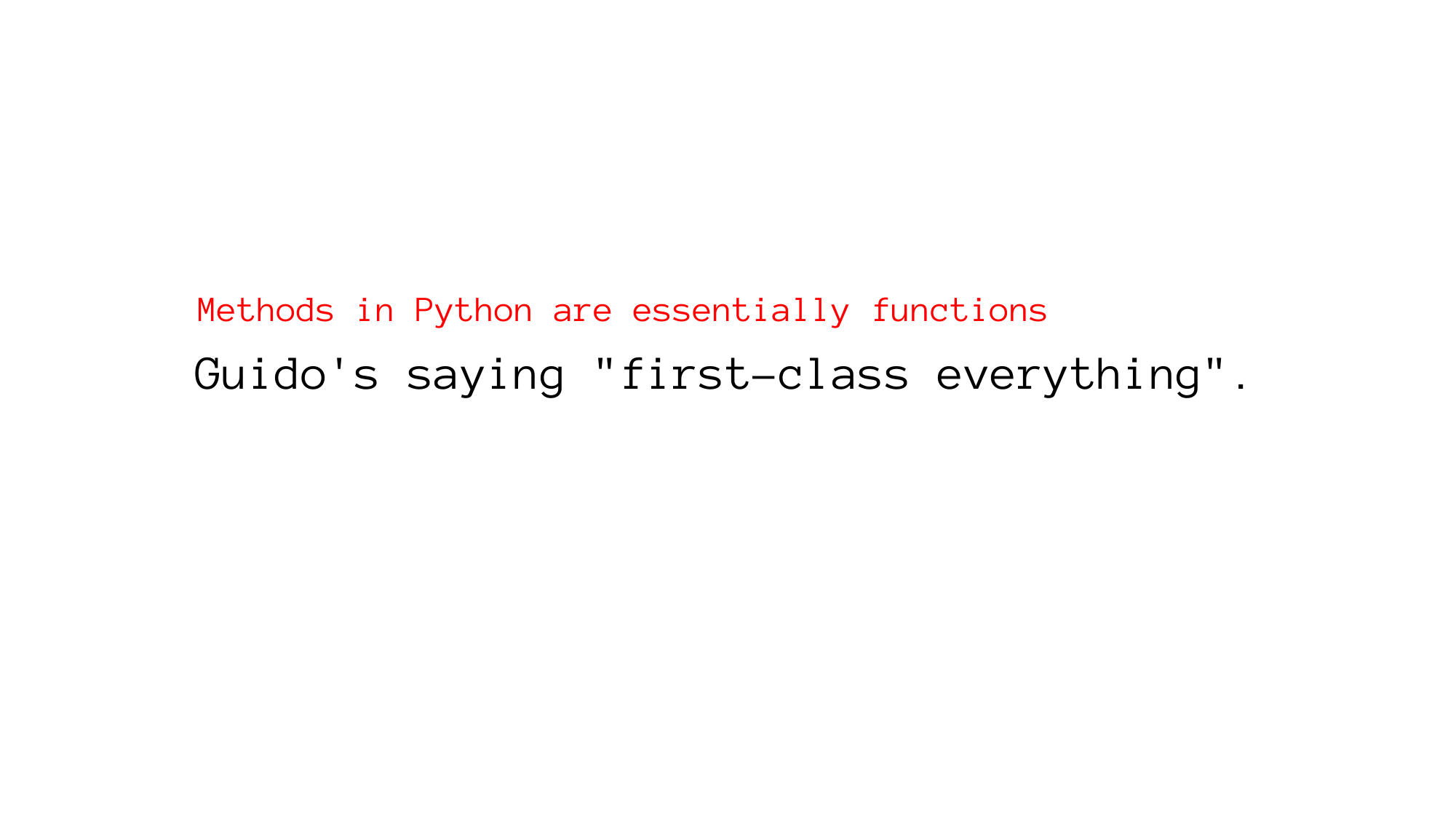

Methods in Python are essentially functions
Guido's saying "first-class everything".